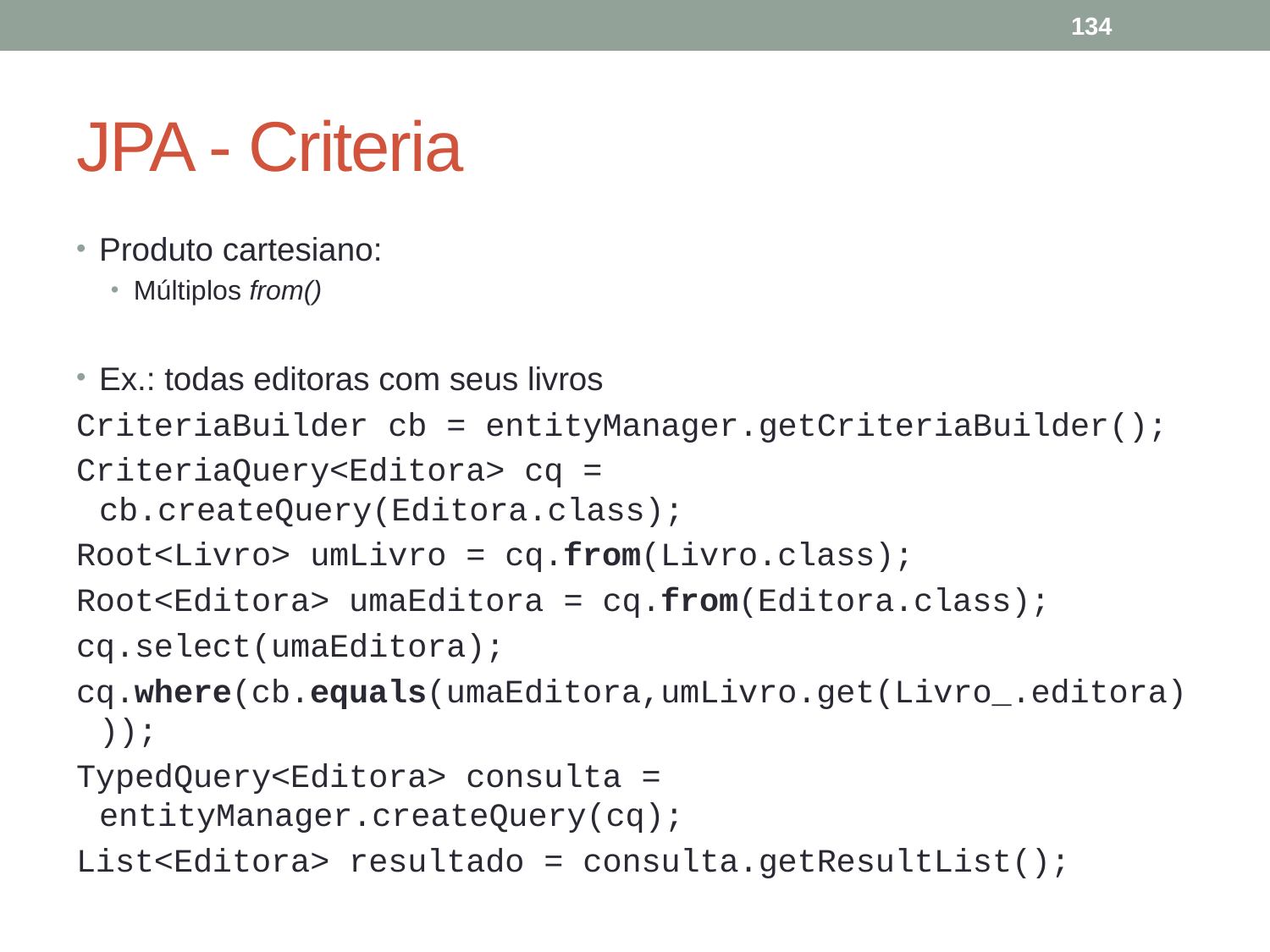

134
# JPA - Criteria
Produto cartesiano:
Múltiplos from()

Ex.: todas editoras com seus livros
CriteriaBuilder cb = entityManager.getCriteriaBuilder();
CriteriaQuery<Editora> cq = cb.createQuery(Editora.class);
Root<Livro> umLivro = cq.from(Livro.class);
Root<Editora> umaEditora = cq.from(Editora.class);
cq.select(umaEditora);
cq.where(cb.equals(umaEditora,umLivro.get(Livro_.editora)));
TypedQuery<Editora> consulta = entityManager.createQuery(cq);
List<Editora> resultado = consulta.getResultList();